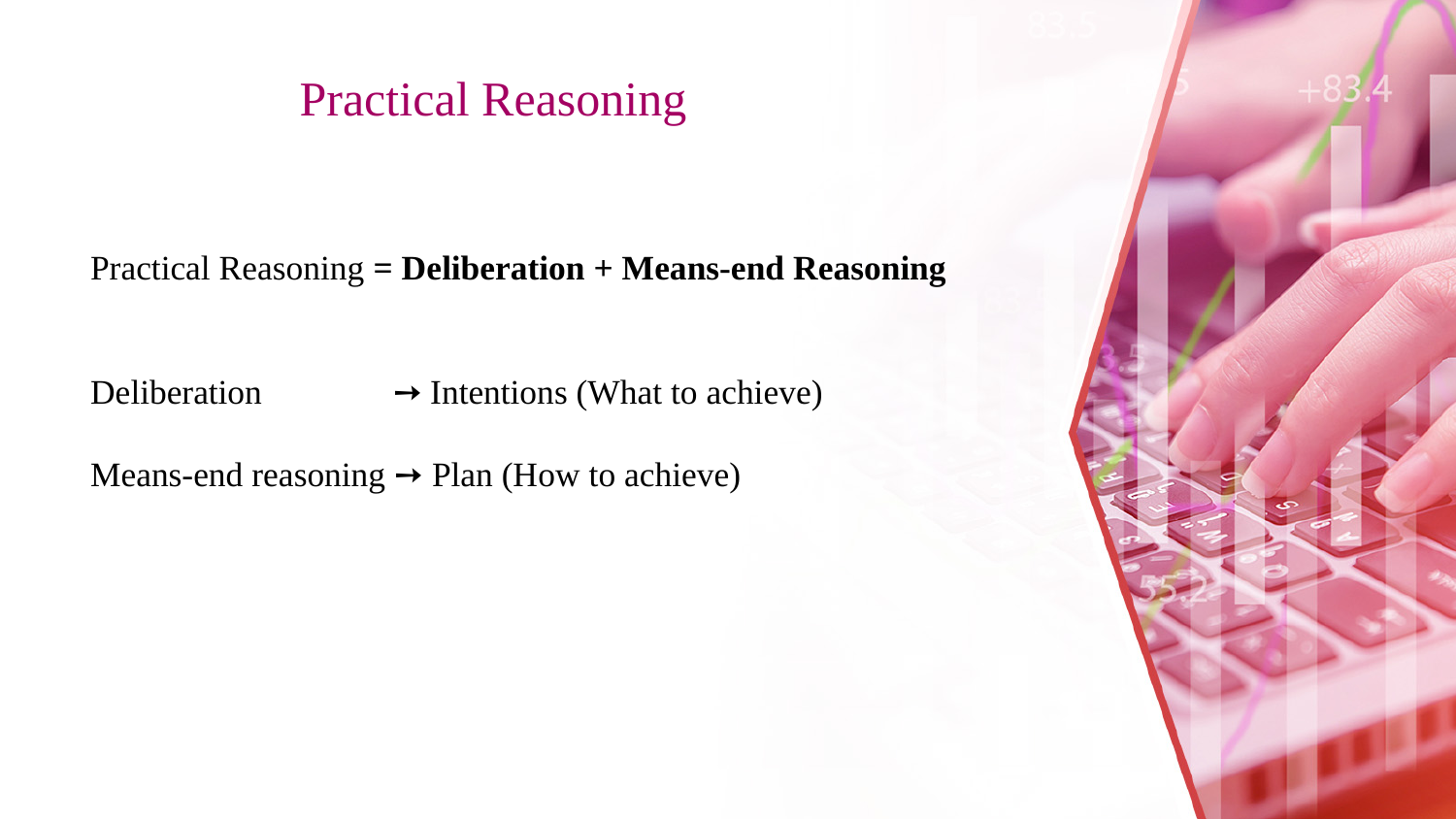

# Practical Reasoning
Practical Reasoning = Deliberation + Means-end Reasoning

Deliberation               ➙ Intentions (What to achieve)

Means-end reasoning ➙ Plan (How to achieve)